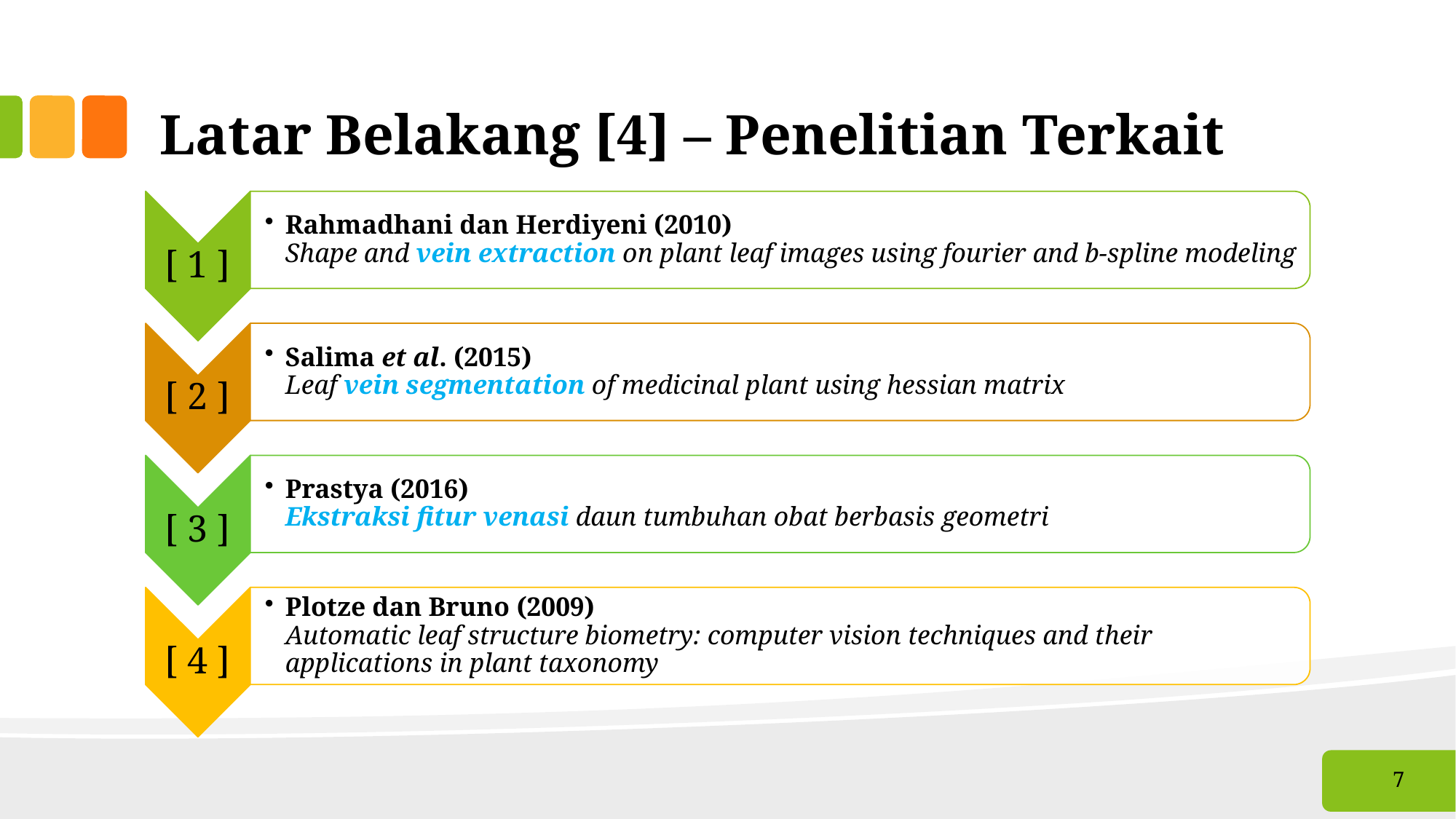

# Latar Belakang [4] – Penelitian Terkait
[ 1 ]
Rahmadhani dan Herdiyeni (2010)
Shape and vein extraction on plant leaf images using fourier and b-spline modeling
[ 2 ]
Salima et al. (2015)
Leaf vein segmentation of medicinal plant using hessian matrix
[ 3 ]
Prastya (2016)
Ekstraksi fitur venasi daun tumbuhan obat berbasis geometri
[ 4 ]
Plotze dan Bruno (2009)
Automatic leaf structure biometry: computer vision techniques and their applications in plant taxonomy
7